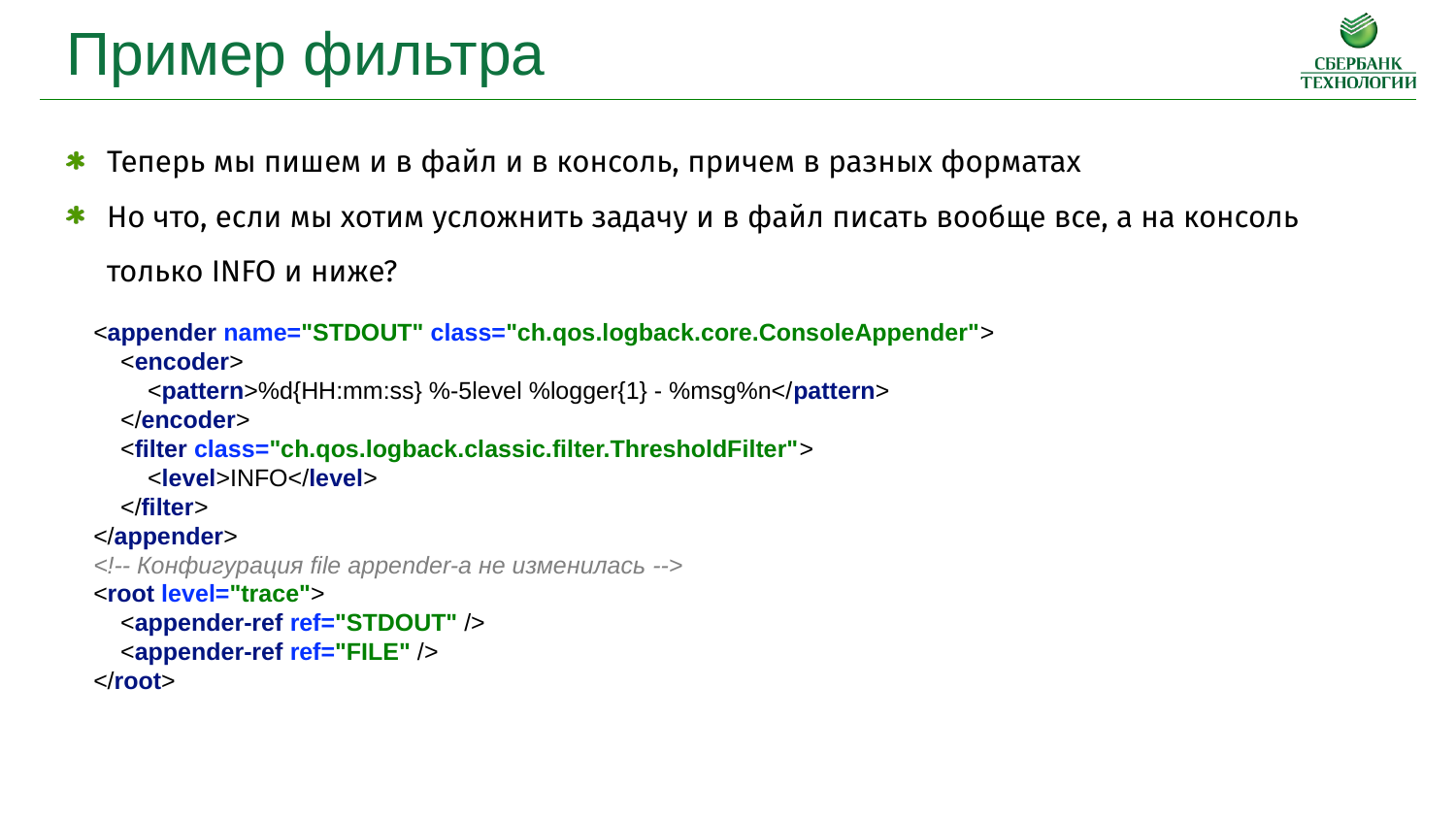

Пример фильтра
Теперь мы пишем и в файл и в консоль, причем в разных форматах
Но что, если мы хотим усложнить задачу и в файл писать вообще все, а на консоль только INFO и ниже?

    <appender name="STDOUT" class="ch.qos.logback.core.ConsoleAppender">
        <encoder>
            <pattern>%d{HH:mm:ss} %-5level %logger{1} - %msg%n</pattern>
        </encoder>
        <filter class="ch.qos.logback.classic.filter.ThresholdFilter">
            <level>INFO</level>
        </filter>
    </appender>
    <!-- Конфигурация file appender-а не изменилась -->
    <root level="trace">
        <appender-ref ref="STDOUT" />
        <appender-ref ref="FILE" />
    </root>